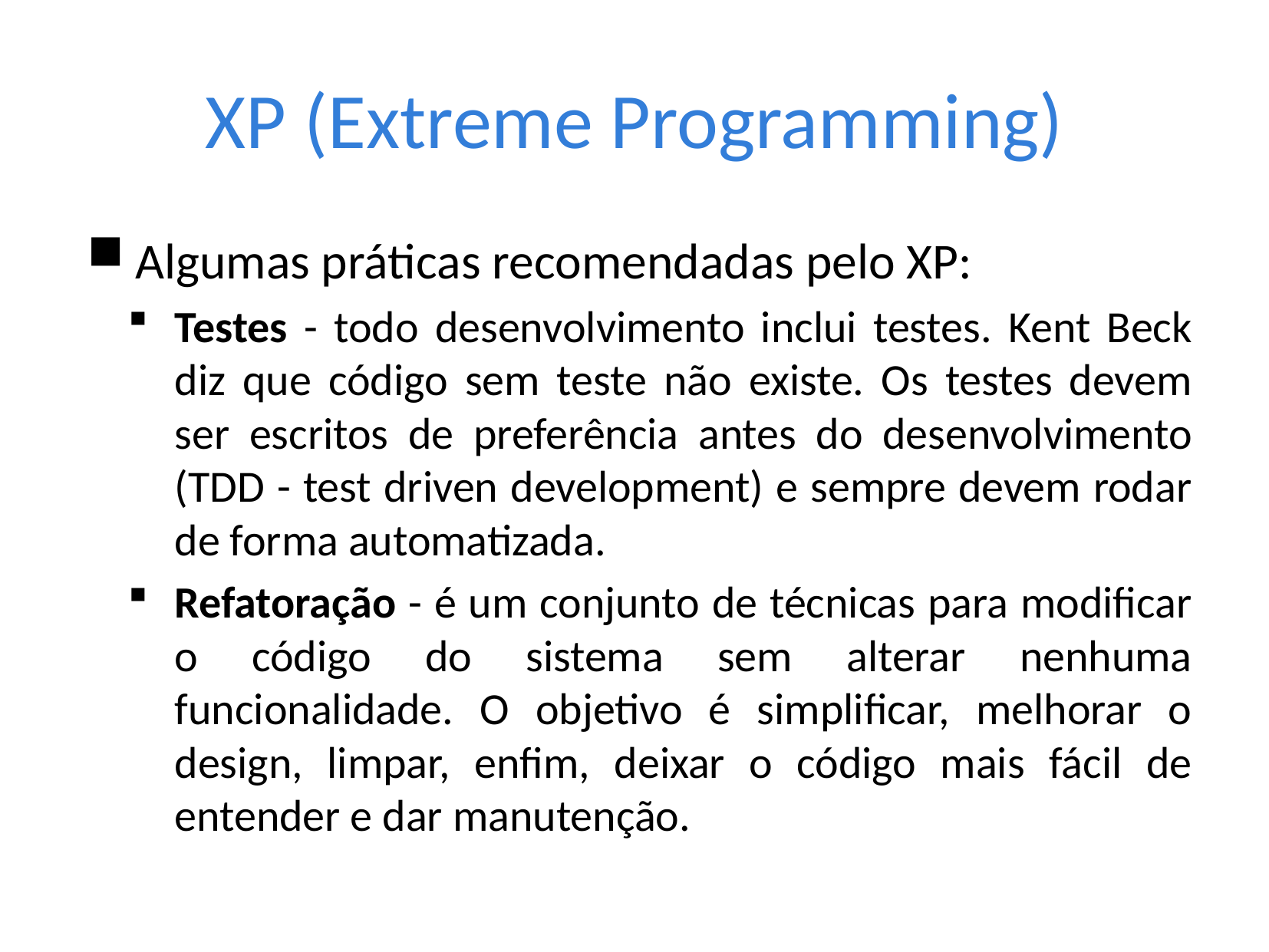

# XP (Extreme Programming)
Algumas práticas recomendadas pelo XP:
Testes - todo desenvolvimento inclui testes. Kent Beck diz que código sem teste não existe. Os testes devem ser escritos de preferência antes do desenvolvimento (TDD - test driven development) e sempre devem rodar de forma automatizada.
Refatoração - é um conjunto de técnicas para modificar o código do sistema sem alterar nenhuma funcionalidade. O objetivo é simplificar, melhorar o design, limpar, enfim, deixar o código mais fácil de entender e dar manutenção.